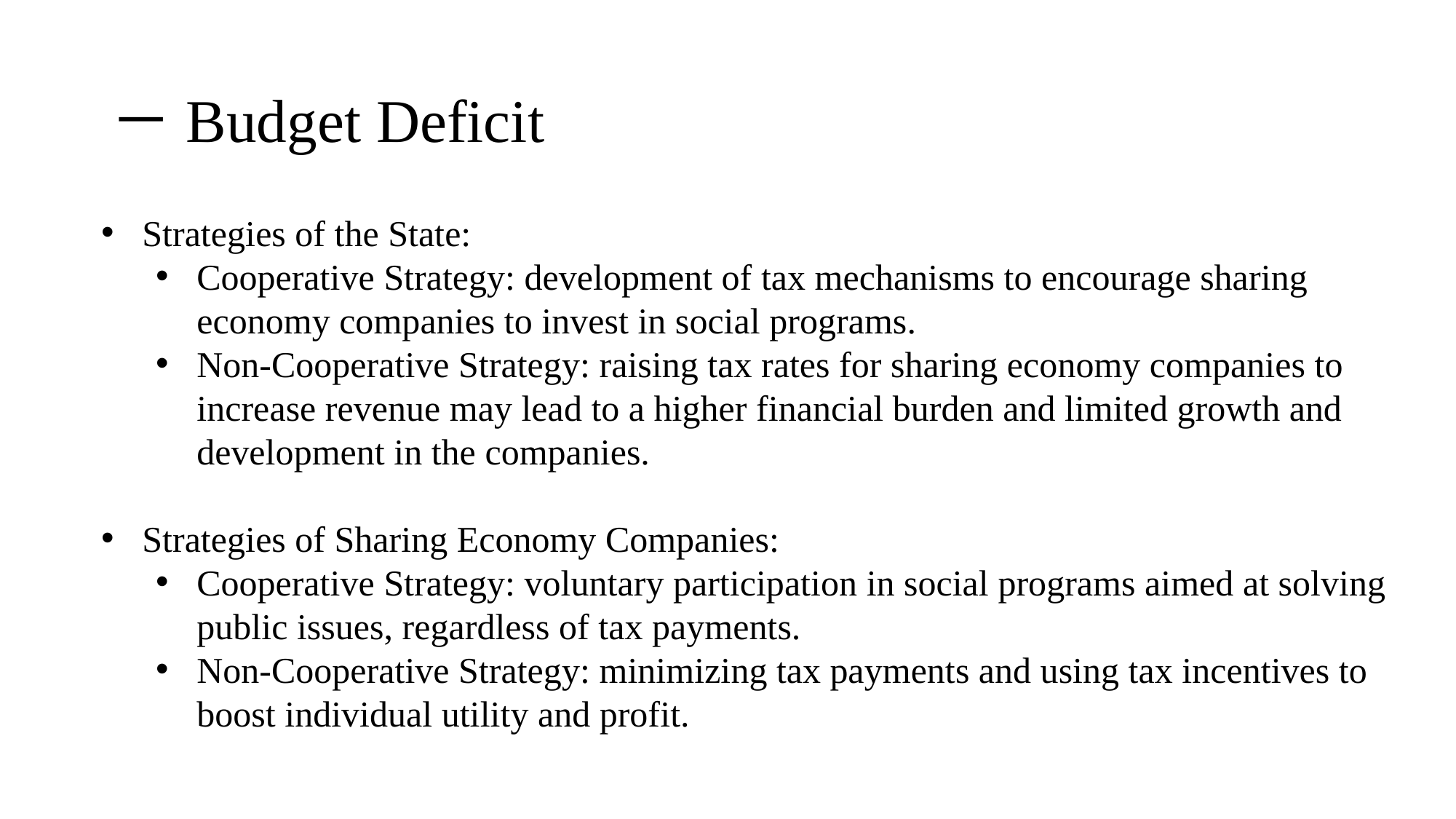

# －Budget Deficit
Strategies of the State:
Cooperative Strategy: development of tax mechanisms to encourage sharing economy companies to invest in social programs.
Non-Cooperative Strategy: raising tax rates for sharing economy companies to increase revenue may lead to a higher financial burden and limited growth and development in the companies.

Strategies of Sharing Economy Companies:
Cooperative Strategy: voluntary participation in social programs aimed at solving public issues, regardless of tax payments.
Non-Cooperative Strategy: minimizing tax payments and using tax incentives to boost individual utility and profit.